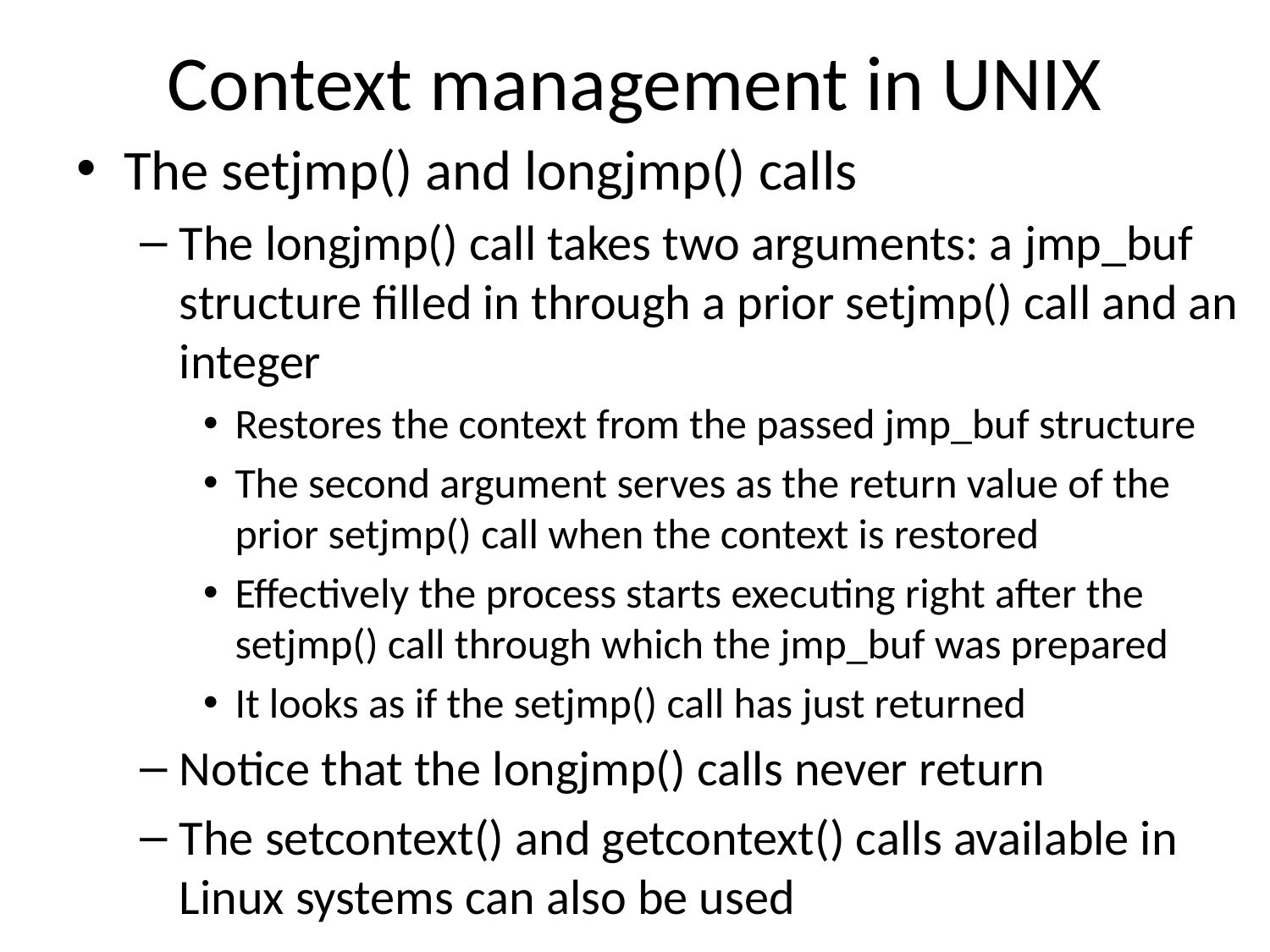

# Context management in UNIX
The setjmp() and longjmp() calls
The longjmp() call takes two arguments: a jmp_buf structure filled in through a prior setjmp() call and an integer
Restores the context from the passed jmp_buf structure
The second argument serves as the return value of the prior setjmp() call when the context is restored
Effectively the process starts executing right after the setjmp() call through which the jmp_buf was prepared
It looks as if the setjmp() call has just returned
Notice that the longjmp() calls never return
The setcontext() and getcontext() calls available in Linux systems can also be used